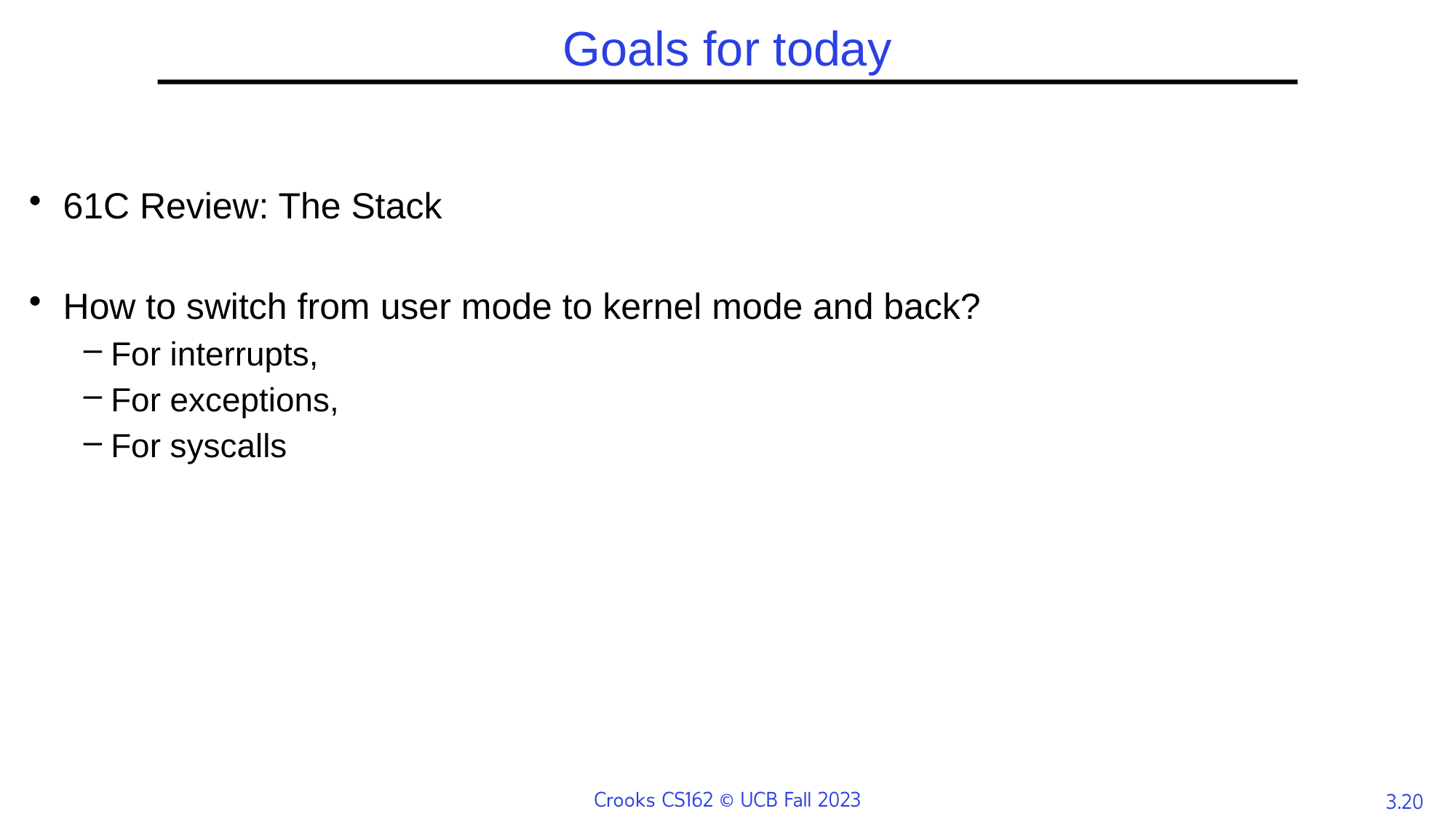

# Goals for today

61C Review: The Stack

How to switch from user mode to kernel mode and back?
For interrupts,
For exceptions,
For syscalls